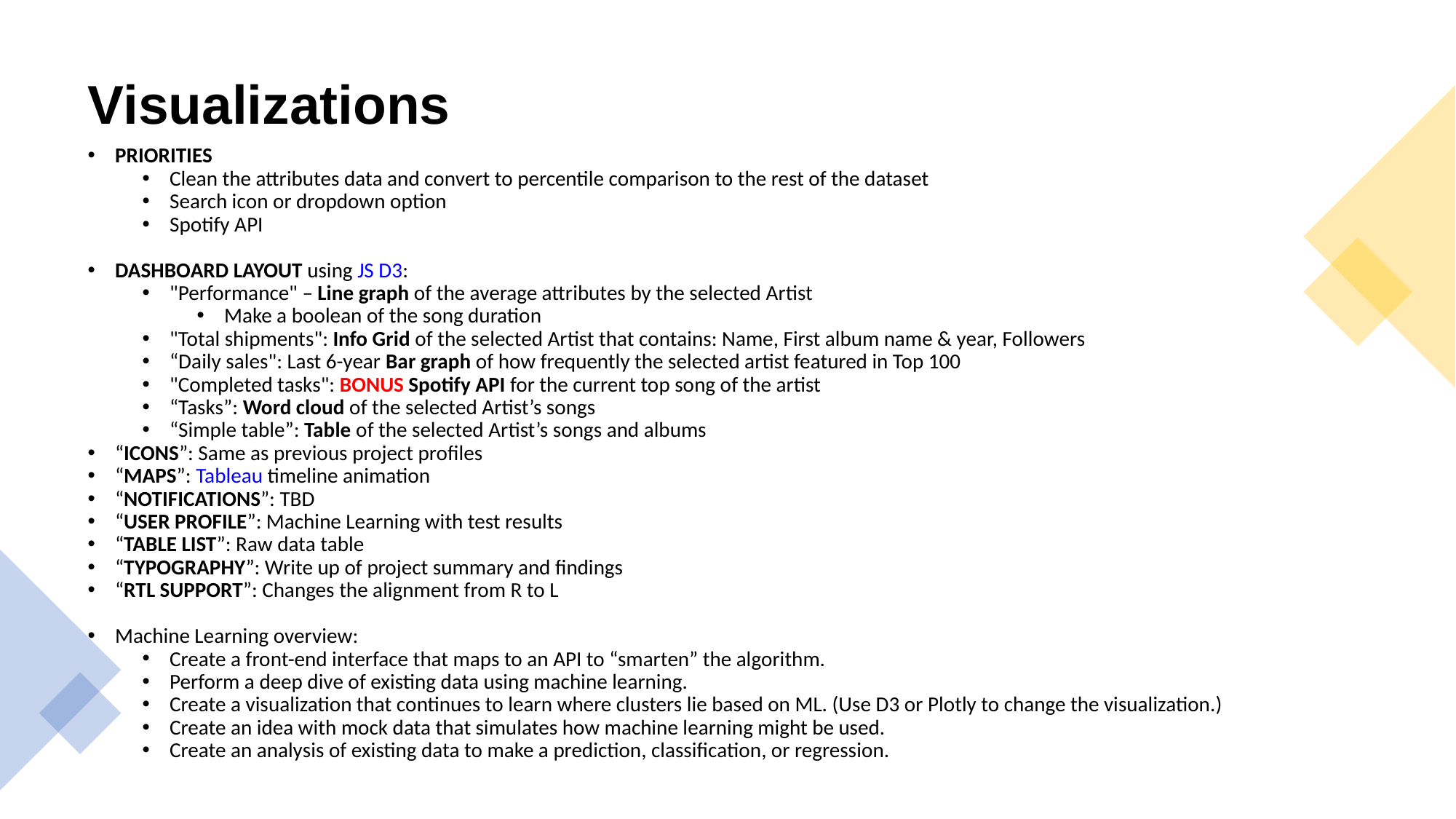

# Visualizations
PRIORITIES
Clean the attributes data and convert to percentile comparison to the rest of the dataset
Search icon or dropdown option
Spotify API

DASHBOARD LAYOUT using JS D3:
"Performance" – Line graph of the average attributes by the selected Artist
Make a boolean of the song duration
"Total shipments": Info Grid of the selected Artist that contains: Name, First album name & year, Followers
“Daily sales": Last 6-year Bar graph of how frequently the selected artist featured in Top 100
"Completed tasks": BONUS Spotify API for the current top song of the artist
“Tasks”: Word cloud of the selected Artist’s songs
“Simple table”: Table of the selected Artist’s songs and albums
“ICONS”: Same as previous project profiles
“MAPS”: Tableau timeline animation
“NOTIFICATIONS”: TBD
“USER PROFILE”: Machine Learning with test results
“TABLE LIST”: Raw data table
“TYPOGRAPHY”: Write up of project summary and findings
“RTL SUPPORT”: Changes the alignment from R to L

Machine Learning overview:
Create a front-end interface that maps to an API to “smarten” the algorithm.
Perform a deep dive of existing data using machine learning.
Create a visualization that continues to learn where clusters lie based on ML. (Use D3 or Plotly to change the visualization.)
Create an idea with mock data that simulates how machine learning might be used.
Create an analysis of existing data to make a prediction, classification, or regression.